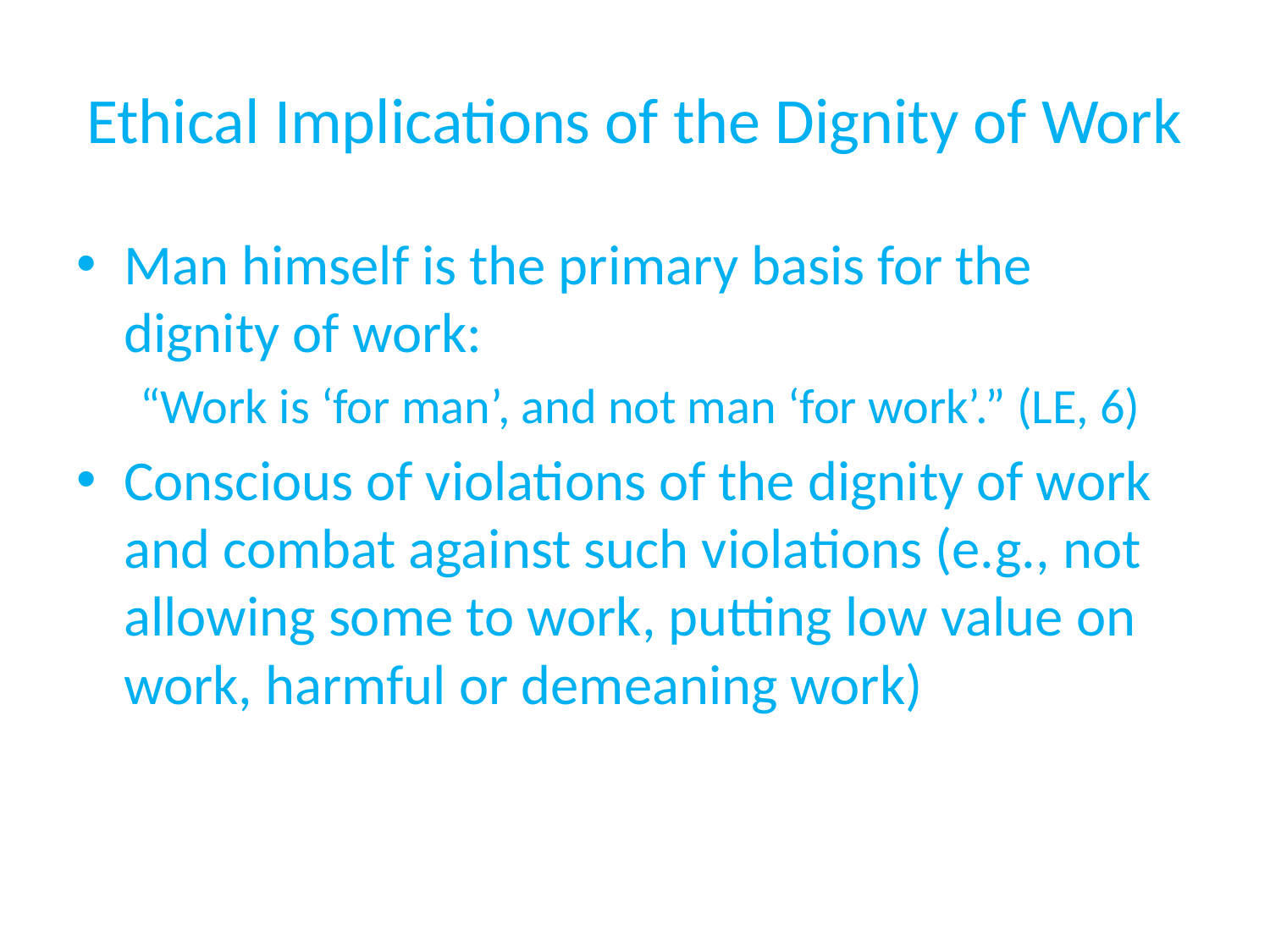

# Ethical Implications of the Dignity of Work
Man himself is the primary basis for the dignity of work:
“Work is ‘for man’, and not man ‘for work’.” (LE, 6)
Conscious of violations of the dignity of work and combat against such violations (e.g., not allowing some to work, putting low value on work, harmful or demeaning work)